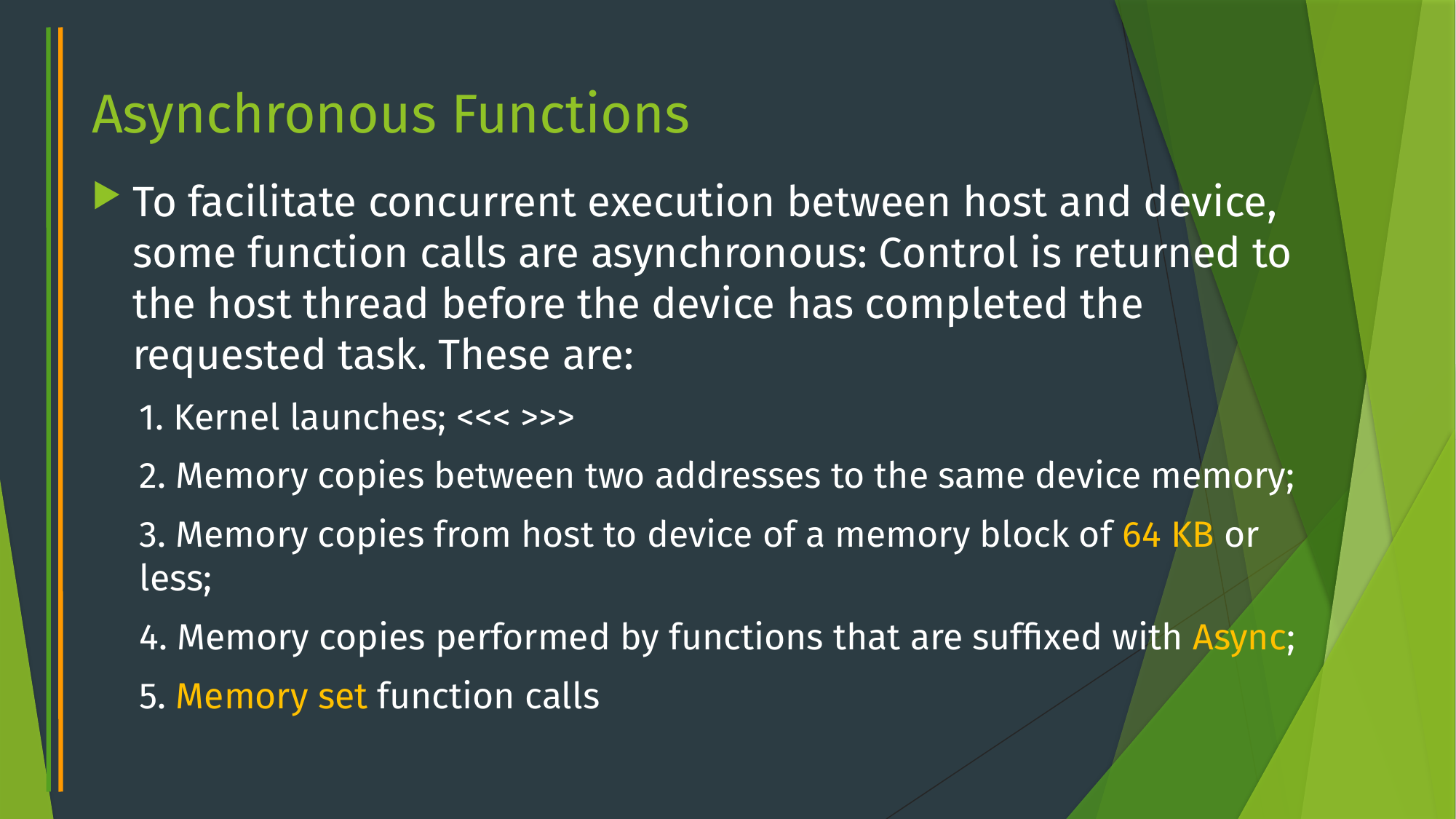

# Asynchronous Functions
To facilitate concurrent execution between host and device, some function calls are asynchronous: Control is returned to the host thread before the device has completed the requested task. These are:
1. Kernel launches; <<< >>>
2. Memory copies between two addresses to the same device memory;
3. Memory copies from host to device of a memory block of 64 KB or less;
4. Memory copies performed by functions that are suffixed with Async;
5. Memory set function calls